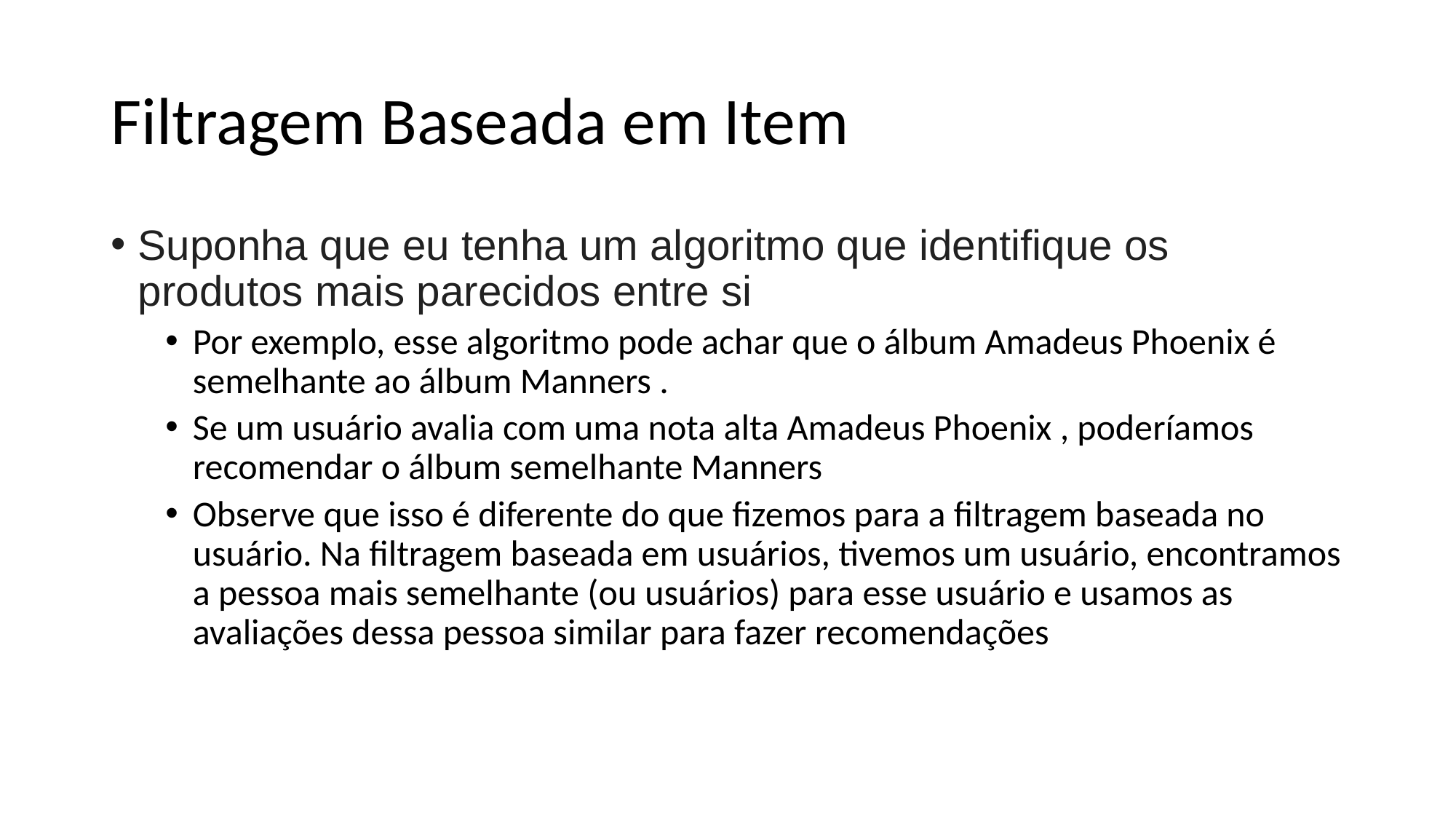

# Filtragem Baseada em Item
Suponha que eu tenha um algoritmo que identifique os produtos mais parecidos entre si
Por exemplo, esse algoritmo pode achar que o álbum Amadeus Phoenix é semelhante ao álbum Manners .
Se um usuário avalia com uma nota alta Amadeus Phoenix , poderíamos recomendar o álbum semelhante Manners
Observe que isso é diferente do que fizemos para a filtragem baseada no usuário. Na filtragem baseada em usuários, tivemos um usuário, encontramos a pessoa mais semelhante (ou usuários) para esse usuário e usamos as avaliações dessa pessoa similar para fazer recomendações